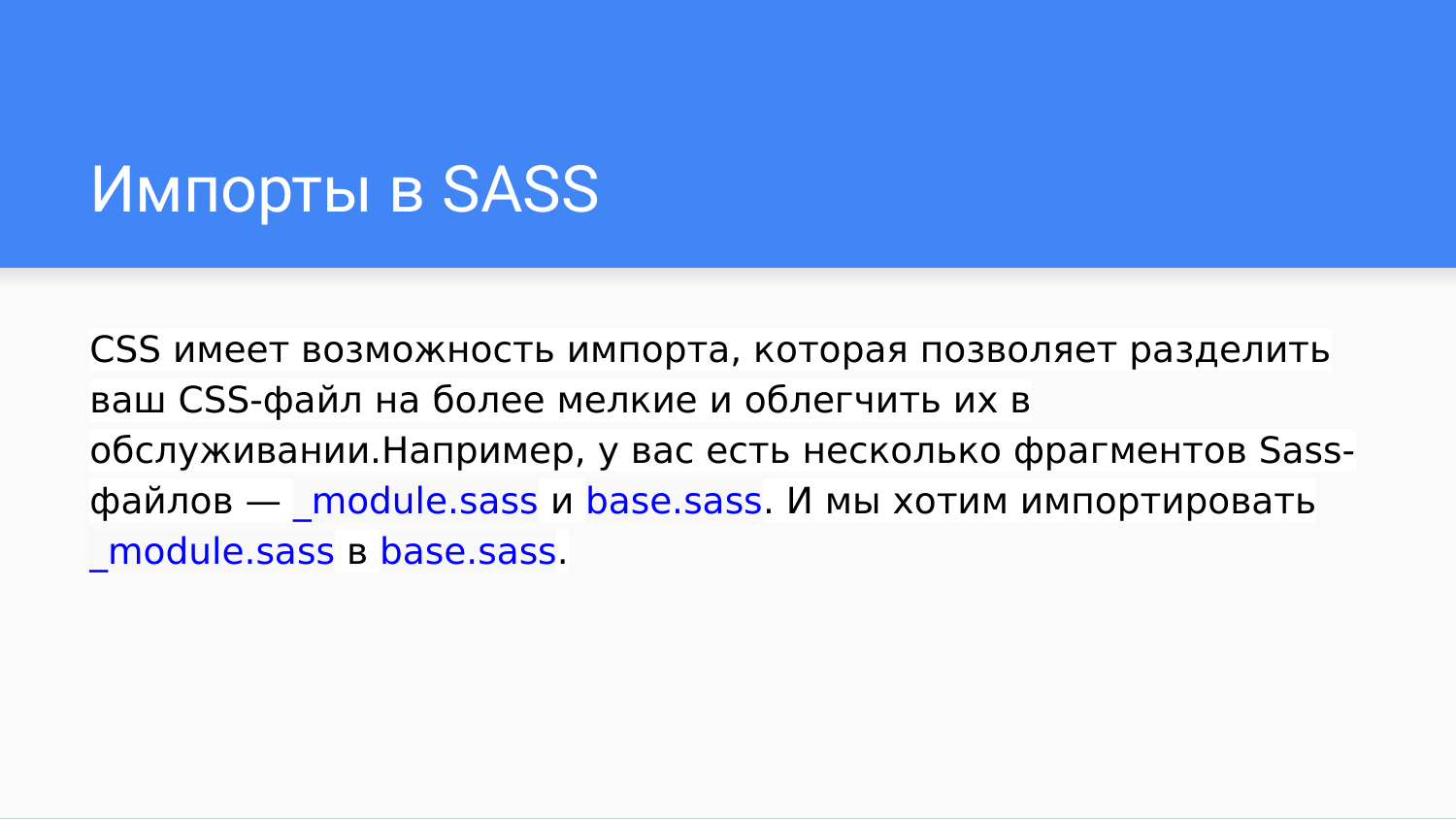

# Импорты в SASS
CSS имеет возможность импорта, которая позволяет разделить ваш CSS-файл на более мелкие и облегчить их в обслуживании.Например, у вас есть несколько фрагментов Sass-файлов — _module.sass и base.sass. И мы хотим импортировать _module.sass в base.sass.